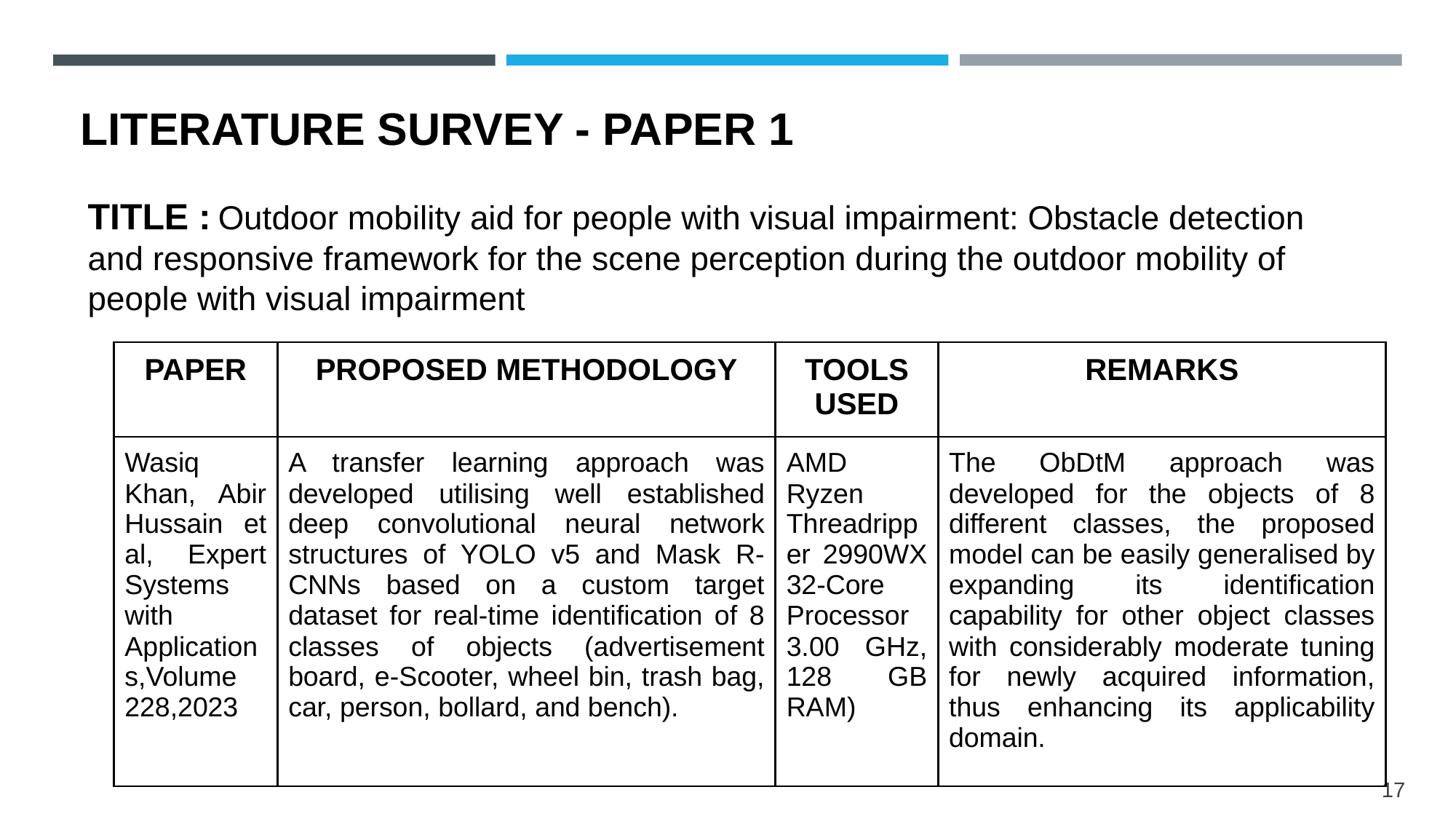

LITERATURE SURVEY - PAPER 1
TITLE : Outdoor mobility aid for people with visual impairment: Obstacle detection and responsive framework for the scene perception during the outdoor mobility of people with visual impairment
| PAPER | PROPOSED METHODOLOGY | TOOLS USED | REMARKS |
| --- | --- | --- | --- |
| Wasiq Khan, Abir Hussain et al, Expert Systems with Applications,Volume 228,2023 | A transfer learning approach was developed utilising well established deep convolutional neural network structures of YOLO v5 and Mask R-CNNs based on a custom target dataset for real-time identification of 8 classes of objects (advertisement board, e-Scooter, wheel bin, trash bag, car, person, bollard, and bench). | AMD Ryzen Threadripper 2990WX 32-Core Processor 3.00 GHz, 128 GB RAM) | The ObDtM approach was developed for the objects of 8 different classes, the proposed model can be easily generalised by expanding its identification capability for other object classes with considerably moderate tuning for newly acquired information, thus enhancing its applicability domain. |
17